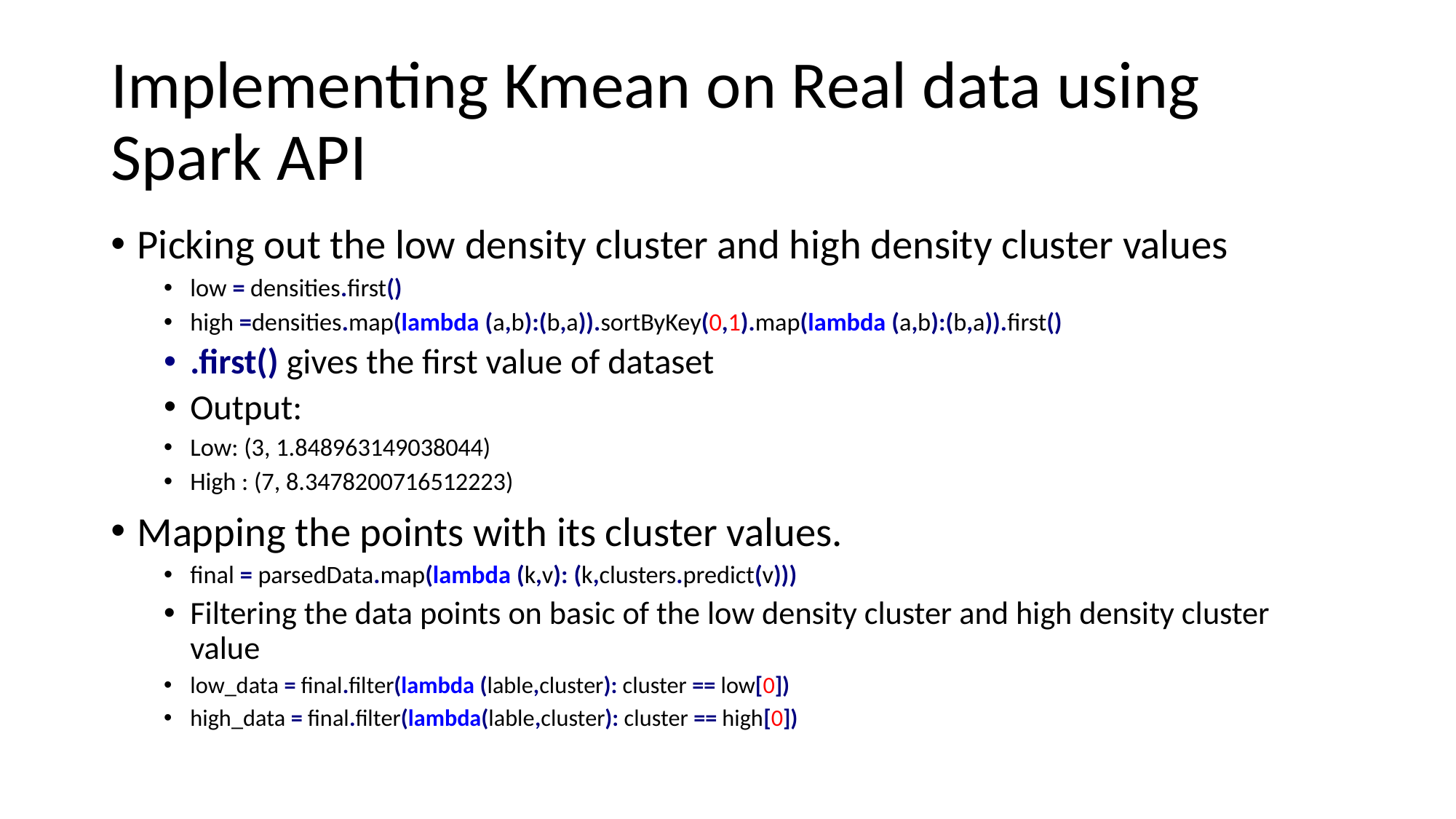

# Implementing Kmean on Real data using Spark API
Picking out the low density cluster and high density cluster values
low = densities.first()
high =densities.map(lambda (a,b):(b,a)).sortByKey(0,1).map(lambda (a,b):(b,a)).first()
.first() gives the first value of dataset
Output:
Low: (3, 1.848963149038044)
High : (7, 8.3478200716512223)
Mapping the points with its cluster values.
final = parsedData.map(lambda (k,v): (k,clusters.predict(v)))
Filtering the data points on basic of the low density cluster and high density cluster value
low_data = final.filter(lambda (lable,cluster): cluster == low[0])
high_data = final.filter(lambda(lable,cluster): cluster == high[0])